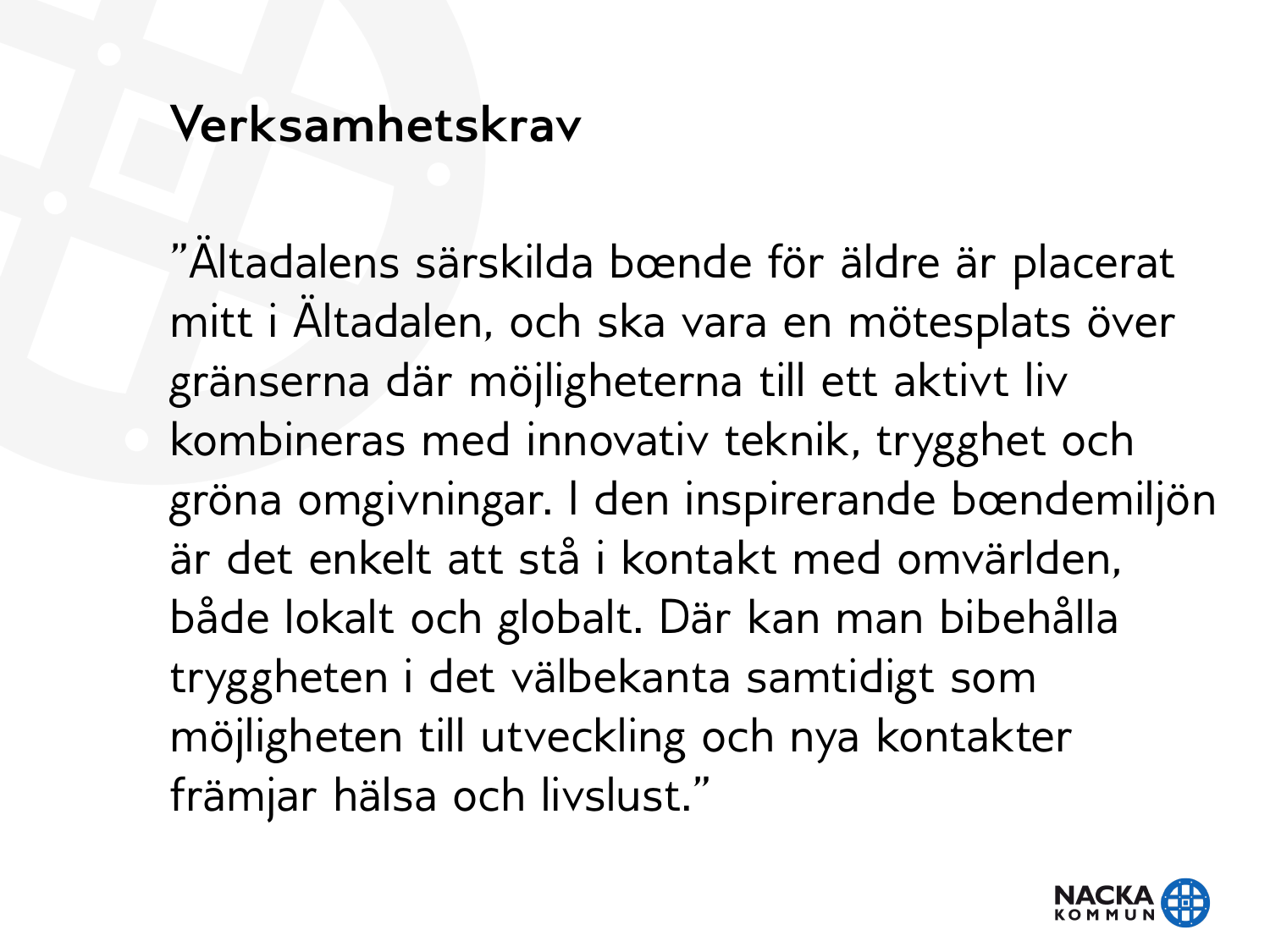

# Verksamhetskrav
”Ältadalens särskilda boende för äldre är placerat mitt i Ältadalen, och ska vara en mötesplats över gränserna där möjligheterna till ett aktivt liv kombineras med innovativ teknik, trygghet och gröna omgivningar. I den inspirerande boendemiljön är det enkelt att stå i kontakt med omvärlden, både lokalt och globalt. Där kan man bibehålla tryggheten i det välbekanta samtidigt som möjligheten till utveckling och nya kontakter främjar hälsa och livslust.”